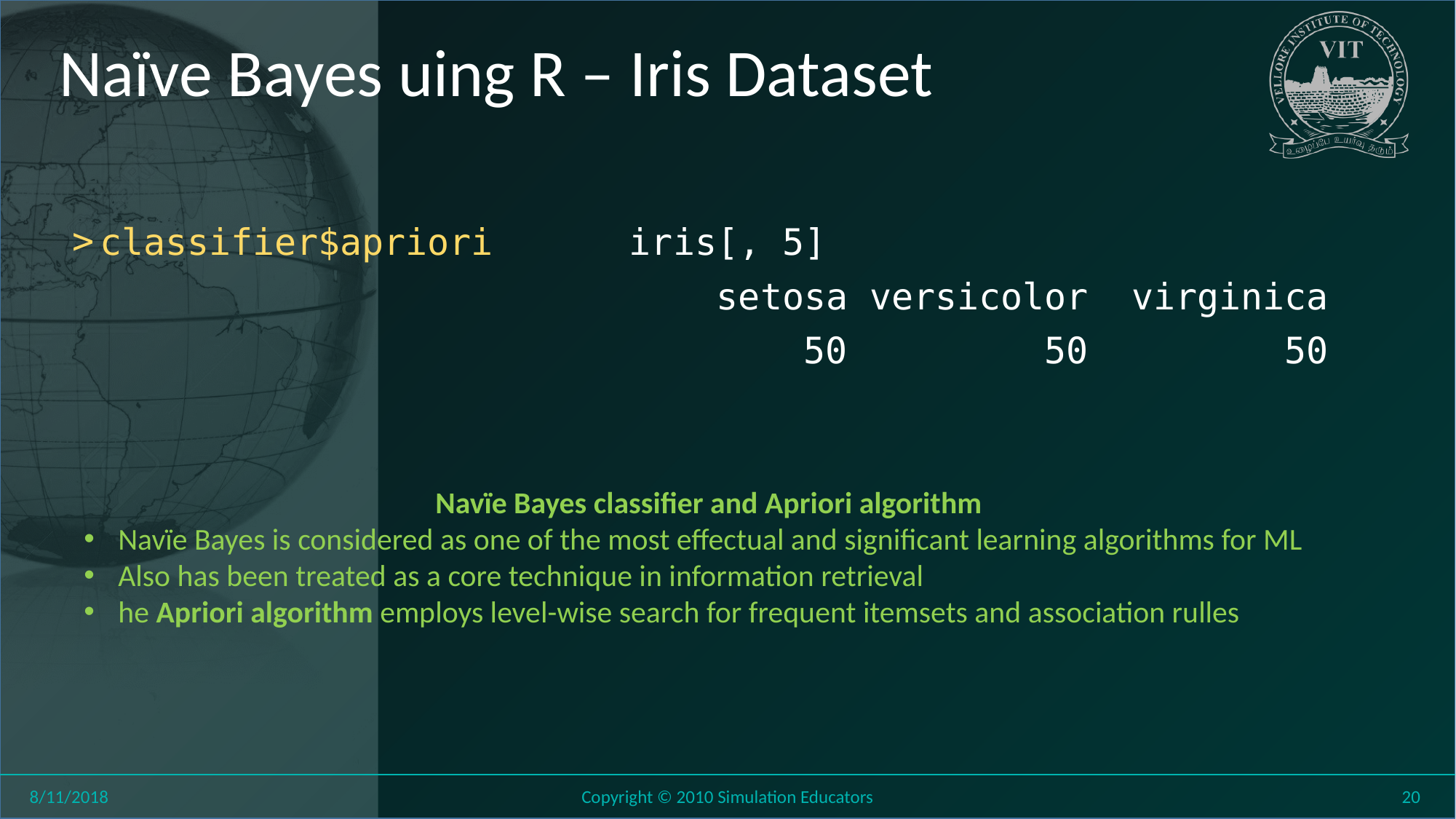

# Naïve Bayes uing R – Iris Dataset
classifier$apriori
iris[, 5]
    setosa versicolor  virginica
        50         50         50

Navïe Bayes classifier and Apriori algorithm
Navïe Bayes is considered as one of the most effectual and significant learning algorithms for ML
Also has been treated as a core technique in information retrieval
he Apriori algorithm employs level-wise search for frequent itemsets and association rulles
8/11/2018
Copyright © 2010 Simulation Educators
20